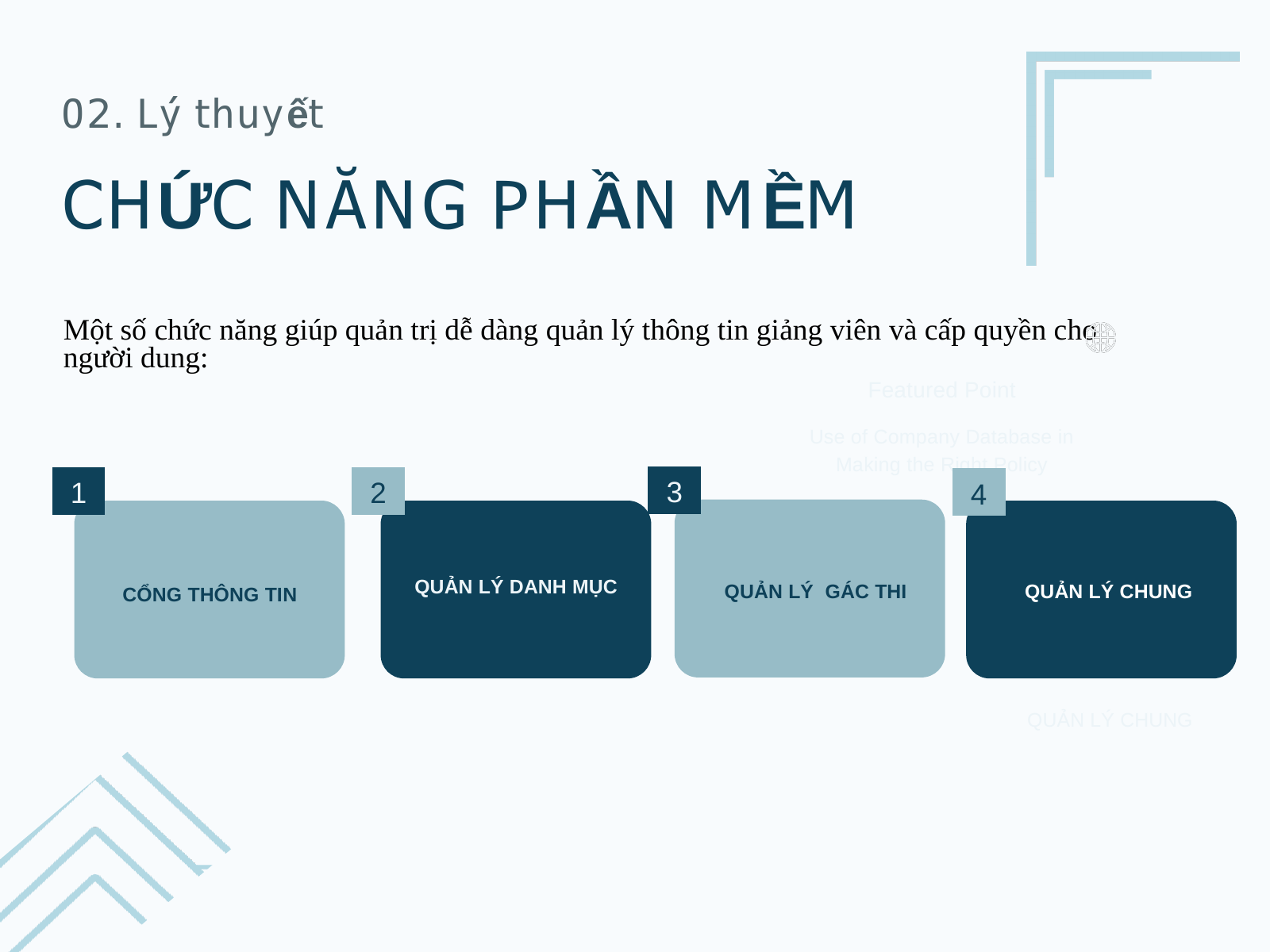

02. Lý thuyết
CHỨC NĂNG PHẦN MỀM
Một số chức năng giúp quản trị dễ dàng quản lý thông tin giảng viên và cấp quyền cho người dung:

Featured Point
Use of Company Database in
Making the Right Policy

3

1
2

4

QUẢN LÝ DANH MỤC
QUẢN LÝ  GÁC THI
QUẢN LÝ CHUNG
CỔNG THÔNG TIN
QUẢN LÝ CHUNG